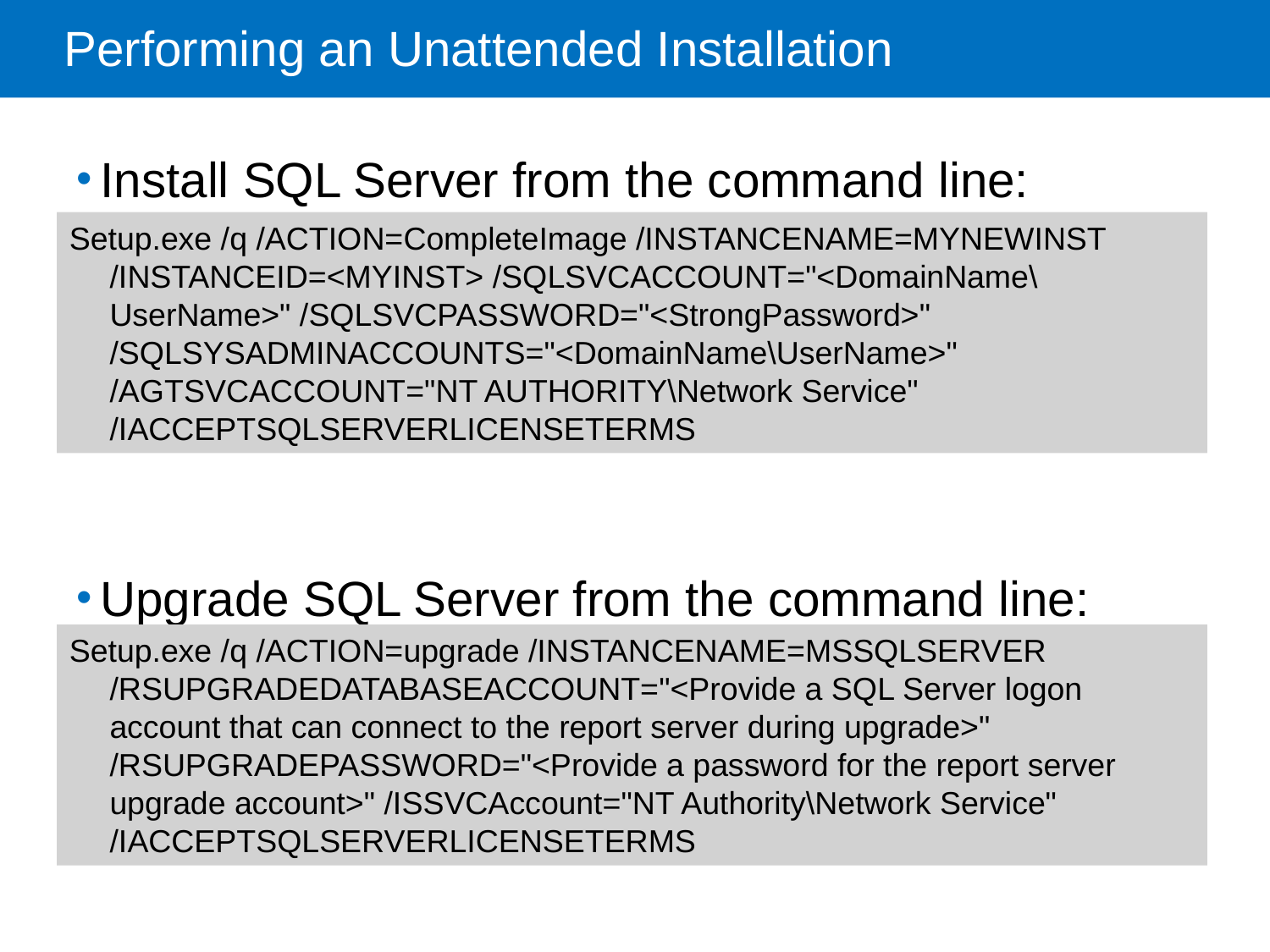

# Performing an Unattended Installation
Install SQL Server from the command line:

Upgrade SQL Server from the command line:

Setup.exe /q /ACTION=CompleteImage /INSTANCENAME=MYNEWINST /INSTANCEID=<MYINST> /SQLSVCACCOUNT="<DomainName\UserName>" /SQLSVCPASSWORD="<StrongPassword>" /SQLSYSADMINACCOUNTS="<DomainName\UserName>" /AGTSVCACCOUNT="NT AUTHORITY\Network Service" /IACCEPTSQLSERVERLICENSETERMS
Setup.exe /q /ACTION=upgrade /INSTANCENAME=MSSQLSERVER /RSUPGRADEDATABASEACCOUNT="<Provide a SQL Server logon account that can connect to the report server during upgrade>" /RSUPGRADEPASSWORD="<Provide a password for the report server upgrade account>" /ISSVCAccount="NT Authority\Network Service" /IACCEPTSQLSERVERLICENSETERMS